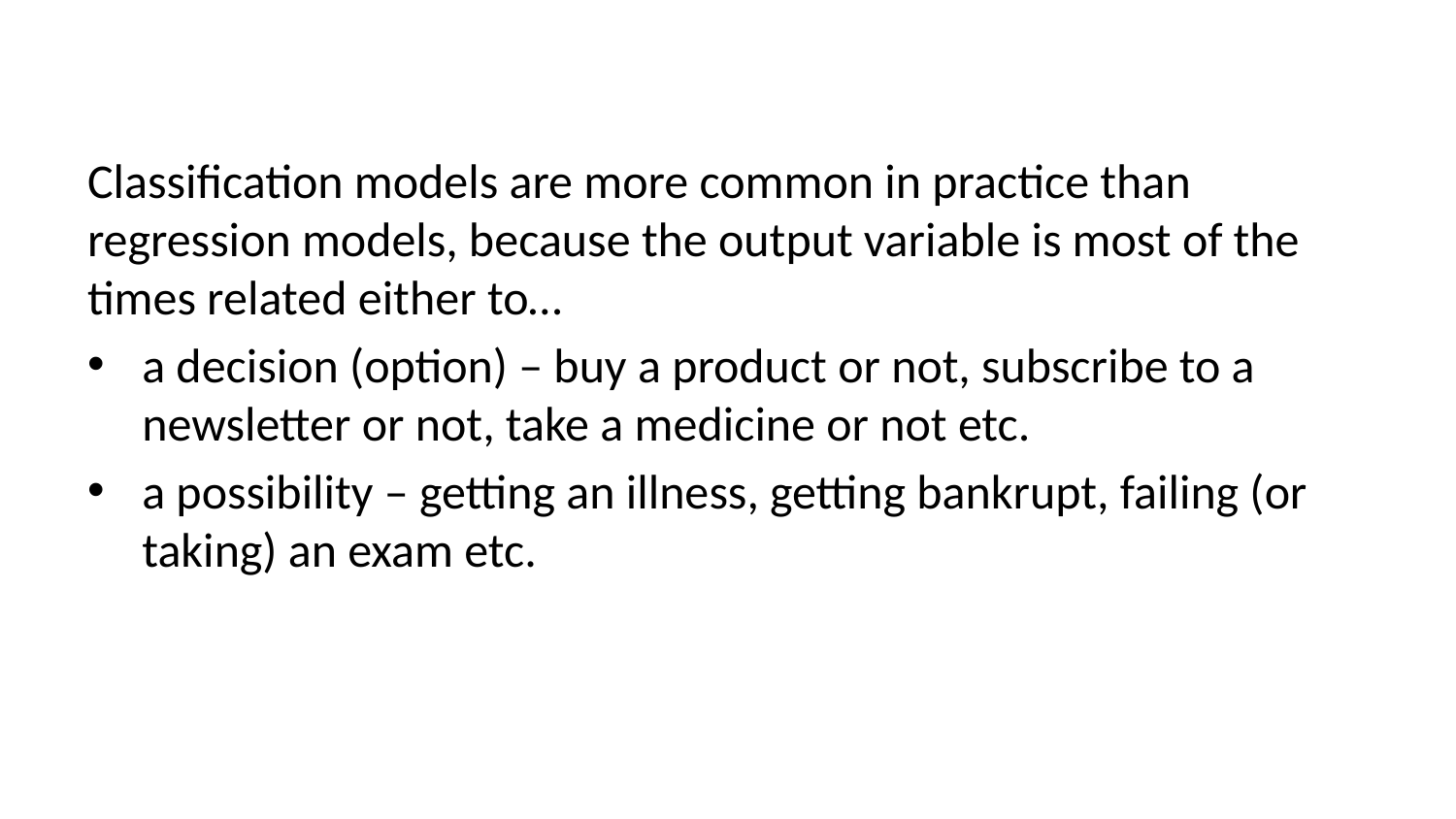

Classification models are more common in practice than regression models, because the output variable is most of the times related either to…
a decision (option) – buy a product or not, subscribe to a newsletter or not, take a medicine or not etc.
a possibility – getting an illness, getting bankrupt, failing (or taking) an exam etc.